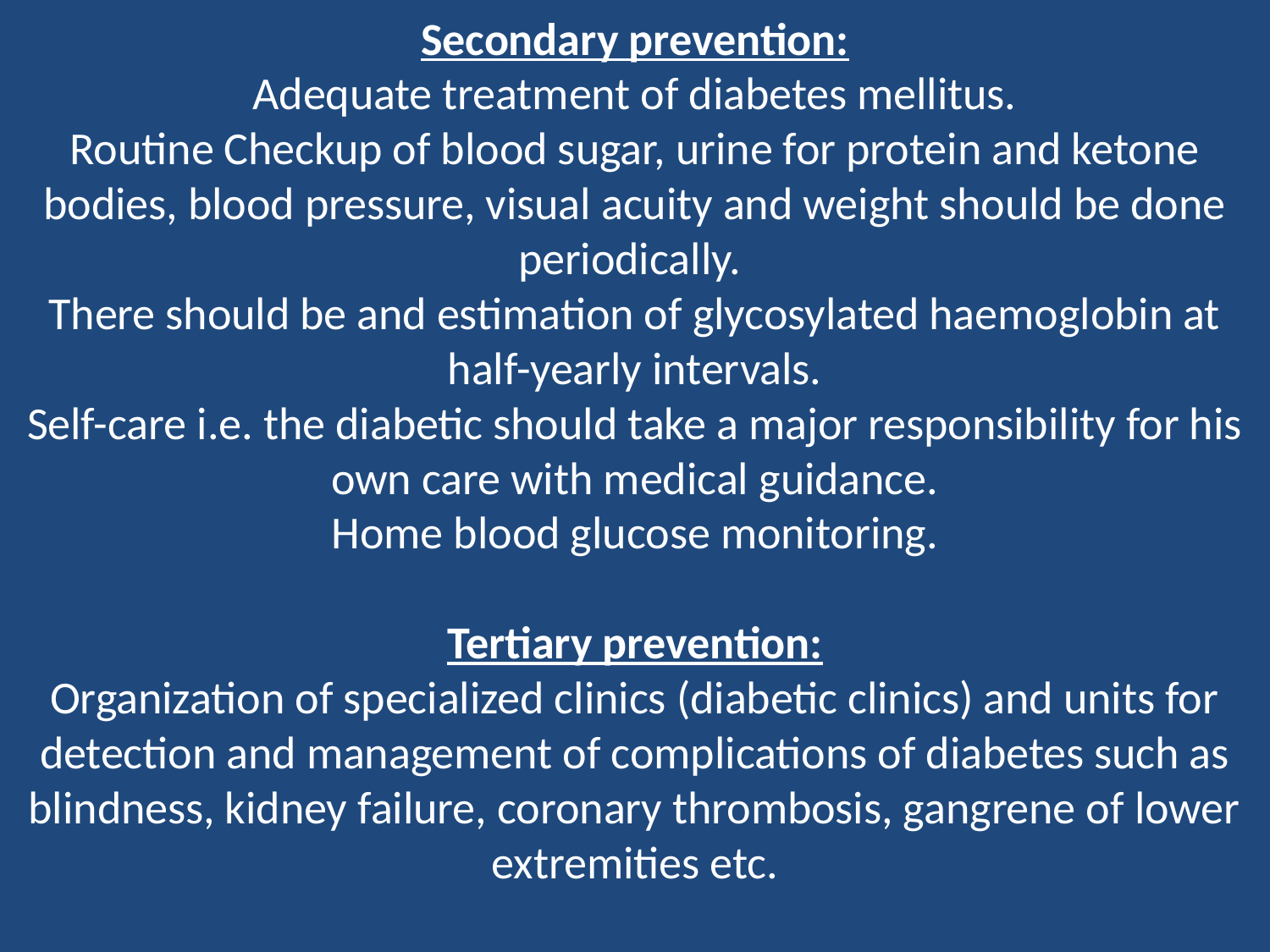

# Secondary prevention: Adequate treatment of diabetes mellitus. Routine Checkup of blood sugar, urine for protein and ketone bodies, blood pressure, visual acuity and weight should be done periodically. There should be and estimation of glycosylated haemoglobin at half-yearly intervals. Self-care i.e. the diabetic should take a major responsibility for his own care with medical guidance. Home blood glucose monitoring.   Tertiary prevention: Organization of specialized clinics (diabetic clinics) and units for detection and management of complications of diabetes such as blindness, kidney failure, coronary thrombosis, gangrene of lower extremities etc.